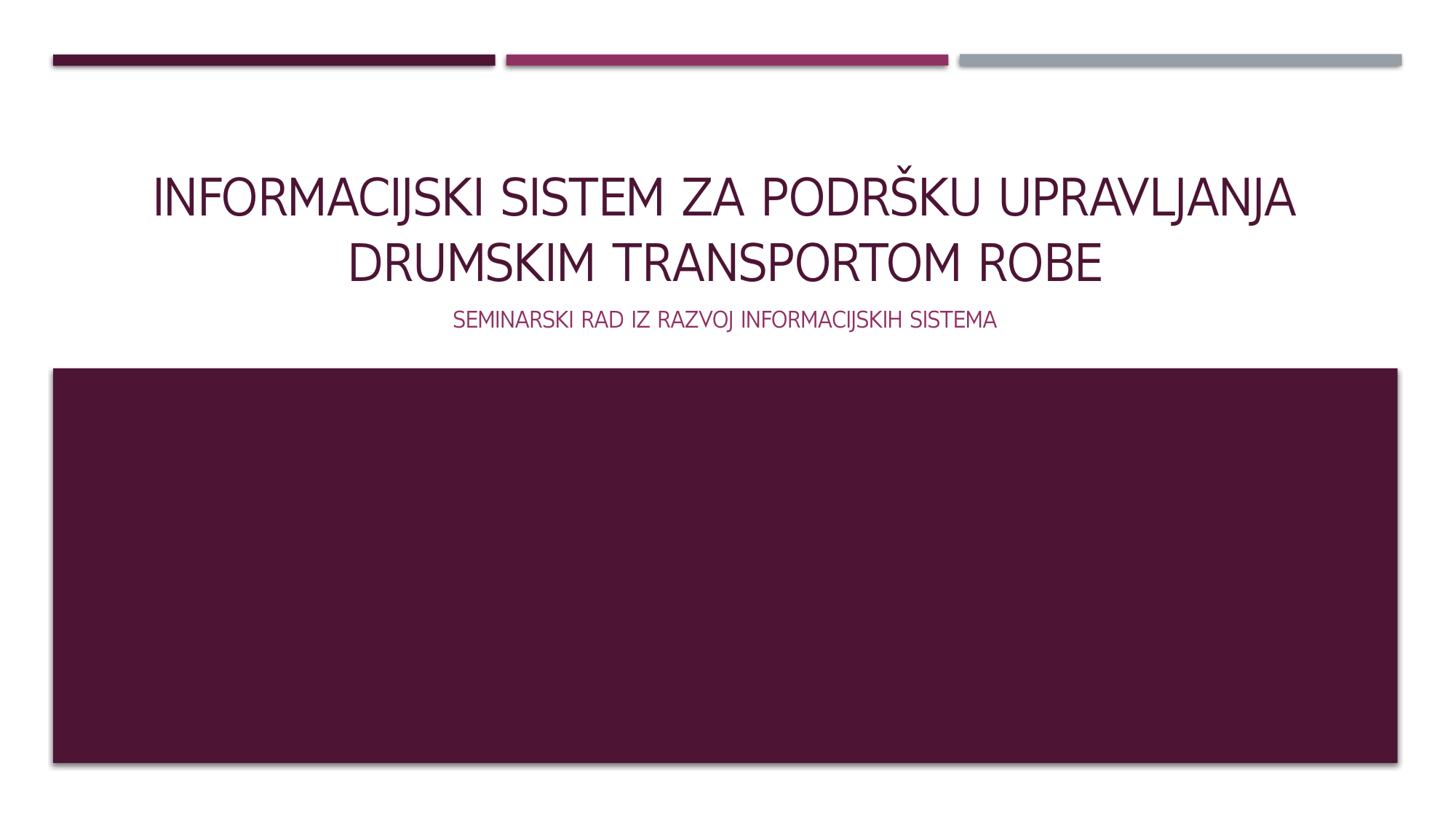

# Informacijski sistem za podršku upravljanja drumskim transportom robe
Seminarski rad iz Razvoj informacijskih sistema